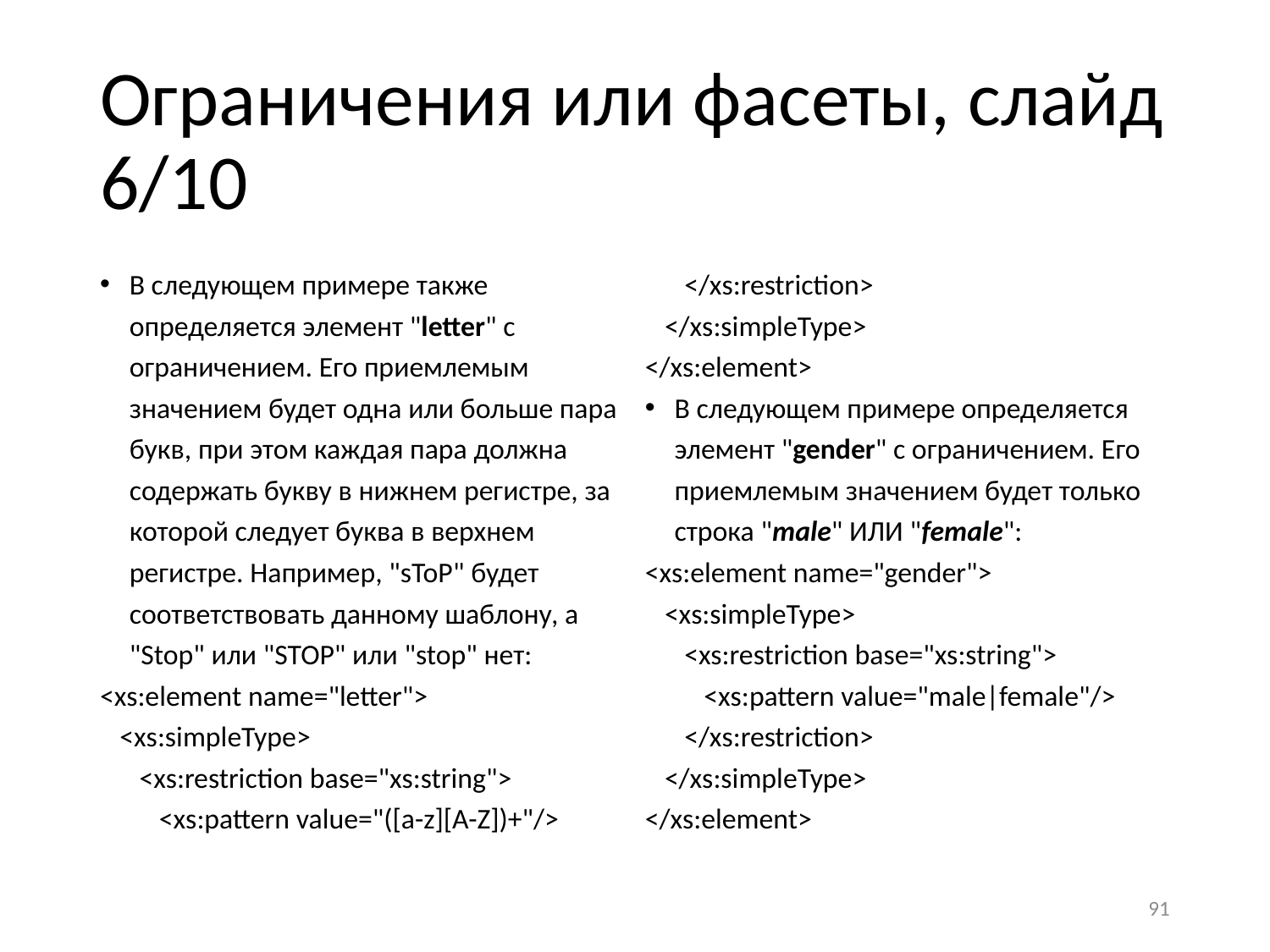

# Ограничения или фасеты, слайд 6/10
В следующем примере также определяется элемент "letter" с ограничением. Его приемлемым значением будет одна или больше пара букв, при этом каждая пара должна содержать букву в нижнем регистре, за которой следует буква в верхнем регистре. Например, "sToP" будет соответствовать данному шаблону, а "Stop" или "STOP" или "stop" нет:
<xs:element name="letter">
   <xs:simpleType>
      <xs:restriction base="xs:string">
         <xs:pattern value="([a-z][A-Z])+"/>
      </xs:restriction>
   </xs:simpleType>
</xs:element>
В следующем примере определяется элемент "gender" с ограничением. Его приемлемым значением будет только строка "male" ИЛИ "female":
<xs:element name="gender">
   <xs:simpleType>
      <xs:restriction base="xs:string">
         <xs:pattern value="male|female"/>
      </xs:restriction>
   </xs:simpleType>
</xs:element>
91